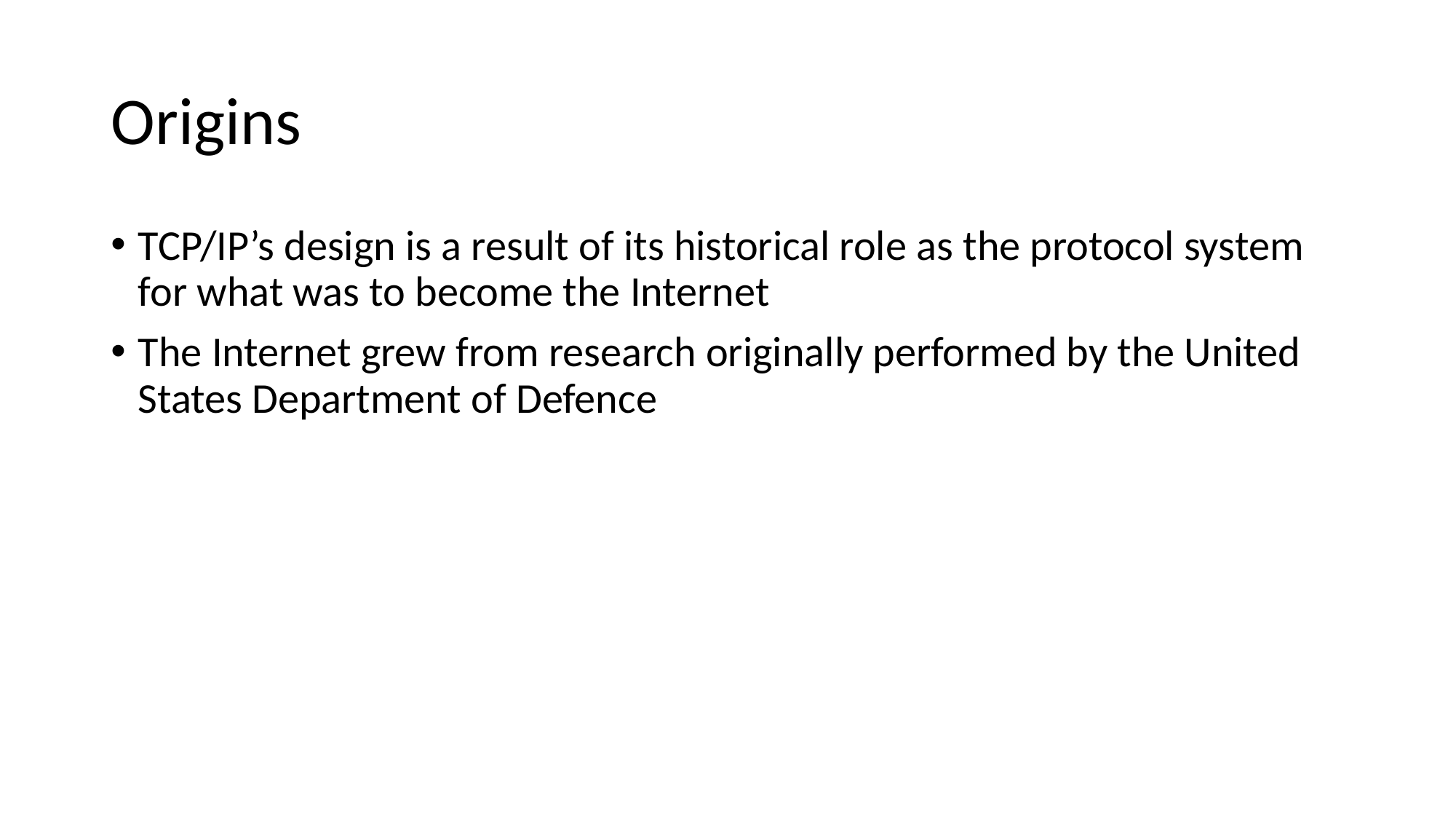

# Origins
TCP/IP’s design is a result of its historical role as the protocol system for what was to become the Internet
The Internet grew from research originally performed by the United States Department of Defence